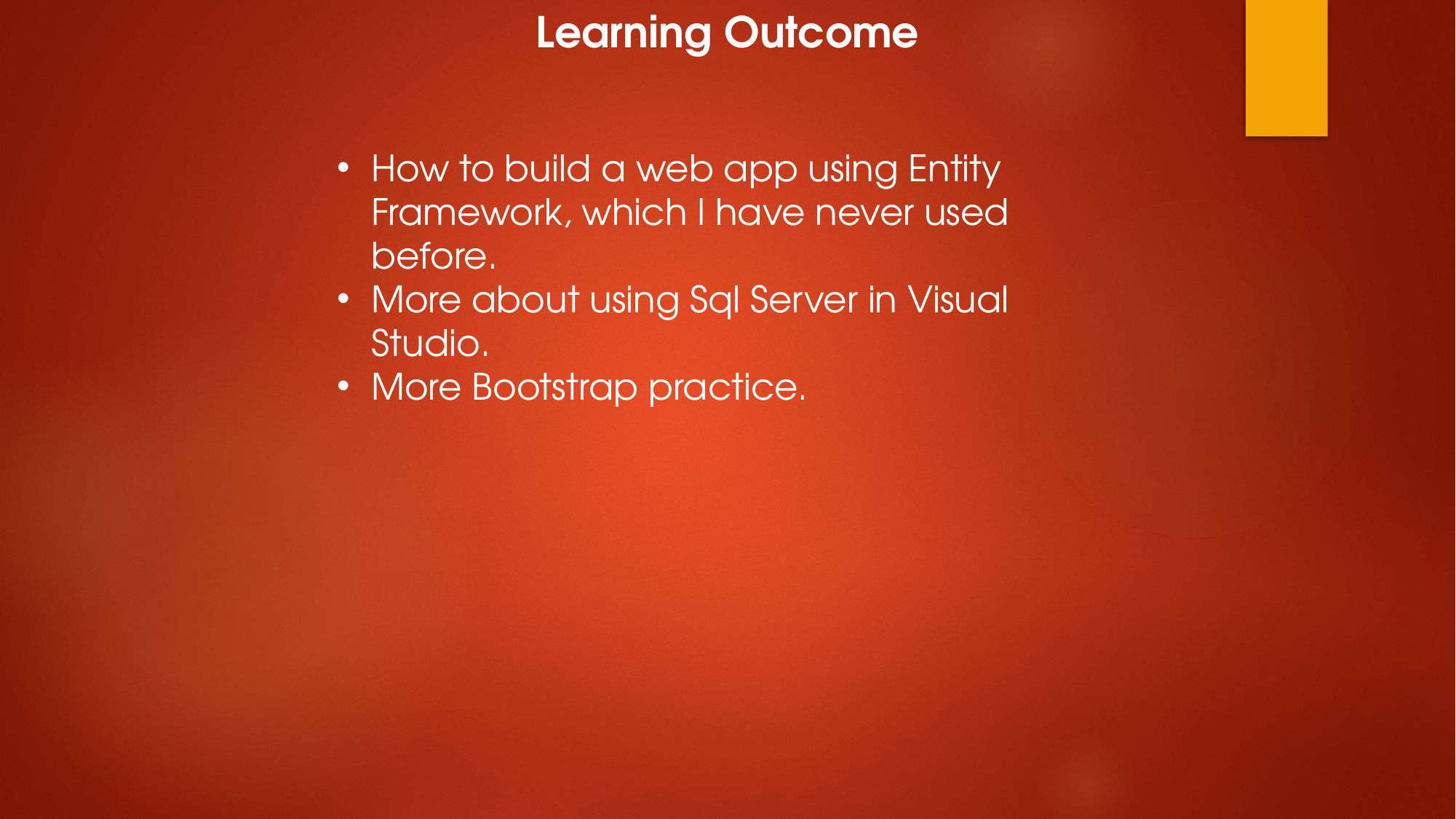

Learning Outcome
How to build a web app using Entity Framework, which I have never used before.
More about using Sql Server in Visual Studio.
More Bootstrap practice.